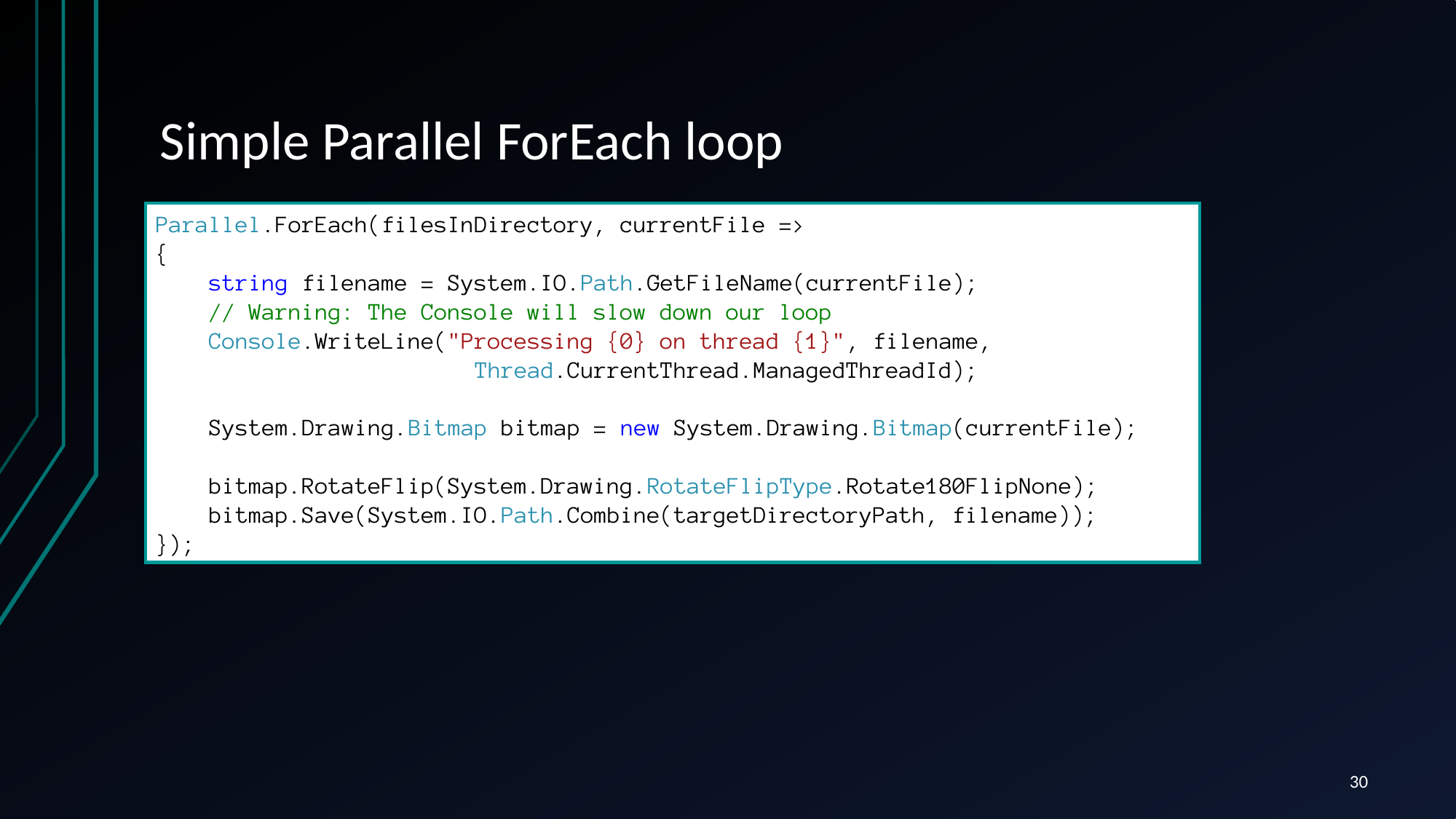

# Simple Parallel ForEach loop
Parallel.ForEach(filesInDirectory, currentFile =>
{
    string filename = System.IO.Path.GetFileName(currentFile);
    // Warning: The Console will slow down our loop
    Console.WriteLine("Processing {0} on thread {1}", filename,
                        Thread.CurrentThread.ManagedThreadId);

    System.Drawing.Bitmap bitmap = new System.Drawing.Bitmap(currentFile);

    bitmap.RotateFlip(System.Drawing.RotateFlipType.Rotate180FlipNone);
    bitmap.Save(System.IO.Path.Combine(targetDirectoryPath, filename));
});
30